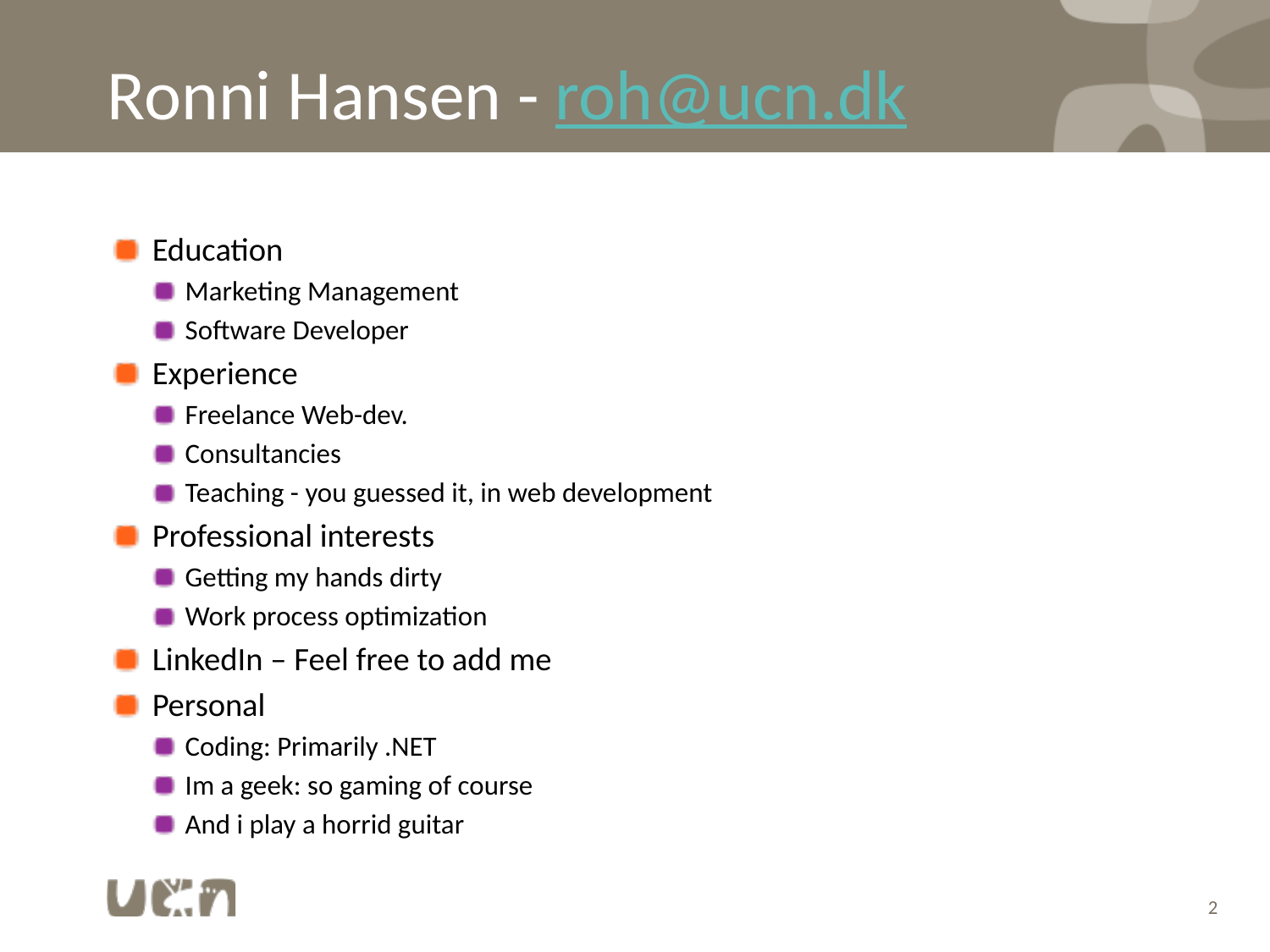

# Ronni Hansen - roh@ucn.dk
Education
Marketing Management
Software Developer
Experience
Freelance Web-dev.
Consultancies
Teaching - you guessed it, in web development
Professional interests
Getting my hands dirty
Work process optimization
LinkedIn – Feel free to add me
Personal
Coding: Primarily .NET
Im a geek: so gaming of course
And i play a horrid guitar

2